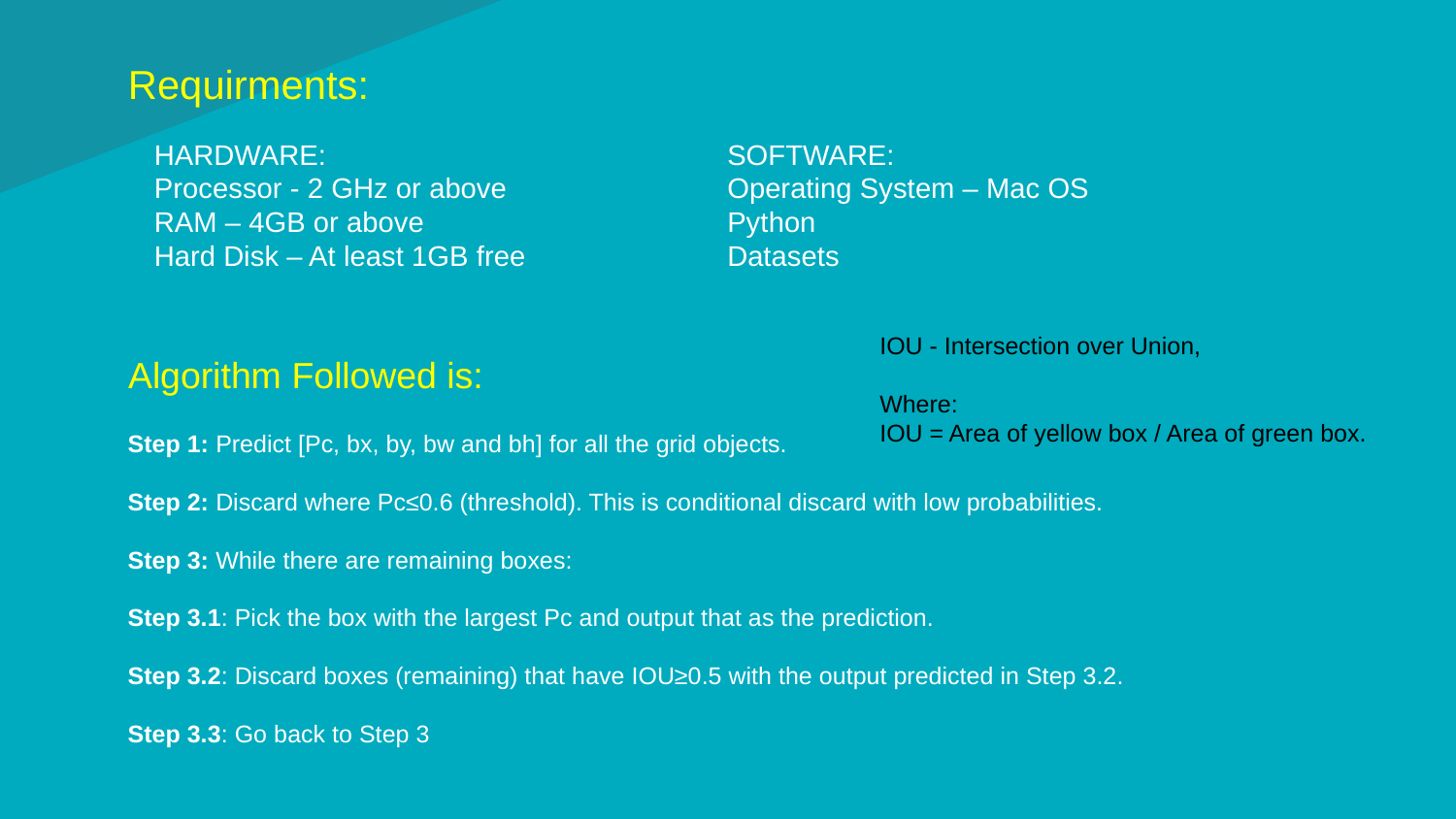

Requirments:
SOFTWARE:
Operating System – Mac OS
Python
Datasets
HARDWARE:
Processor - 2 GHz or above
RAM – 4GB or above
Hard Disk – At least 1GB free
IOU - Intersection over Union,

Where:
IOU = Area of yellow box / Area of green box.
# Algorithm Followed is:
Step 1: Predict [Pc, bx, by, bw and bh] for all the grid objects.

Step 2: Discard where Pc≤0.6 (threshold). This is conditional discard with low probabilities.

Step 3: While there are remaining boxes:
Step 3.1: Pick the box with the largest Pc and output that as the prediction.
Step 3.2: Discard boxes (remaining) that have IOU≥0.5 with the output predicted in Step 3.2.
Step 3.3: Go back to Step 3